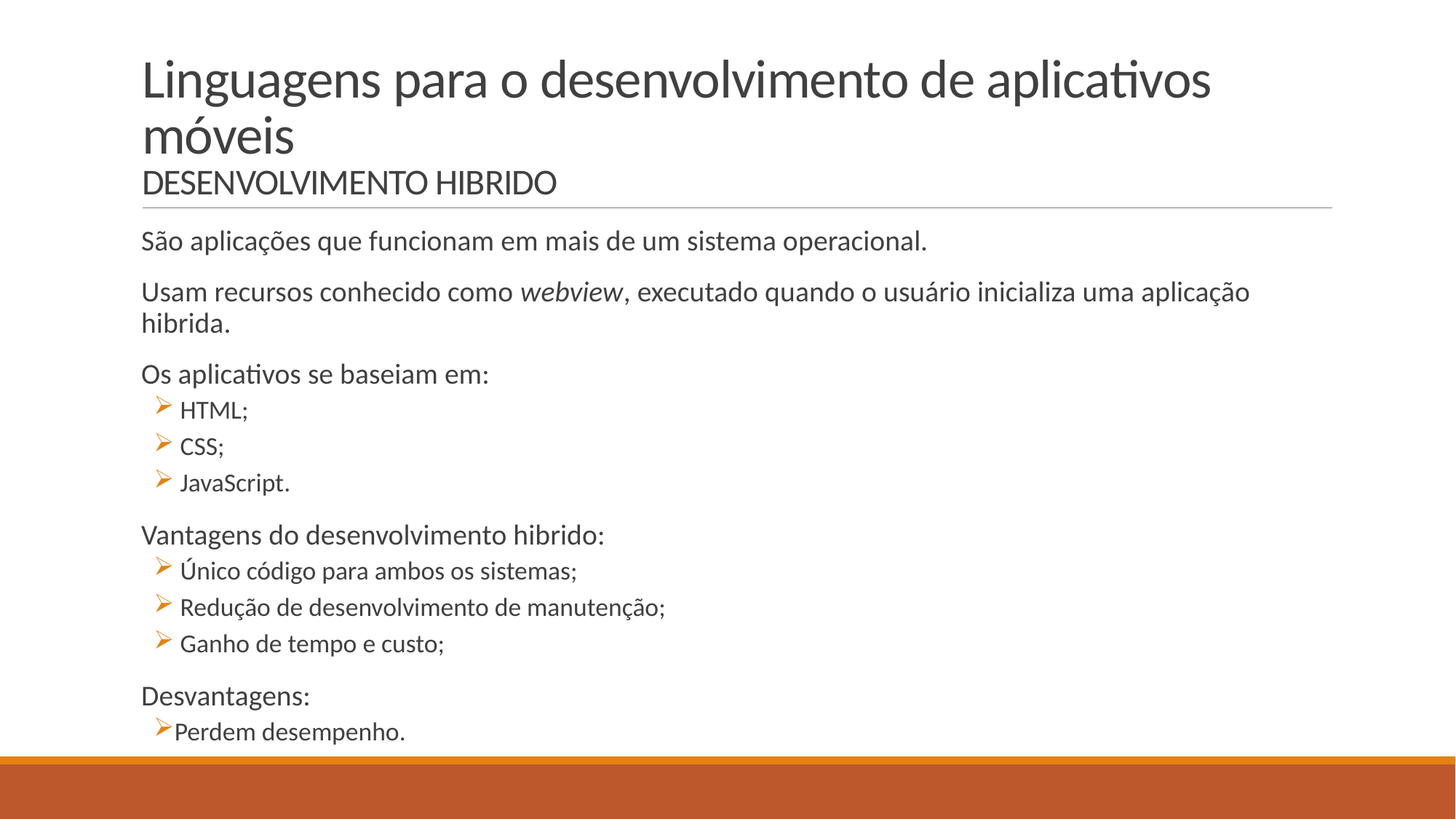

# Linguagens para o desenvolvimento de aplicativos móveis DESENVOLVIMENTO HIBRIDO
São aplicações que funcionam em mais de um sistema operacional.
Usam recursos conhecido como webview, executado quando o usuário inicializa uma aplicação hibrida.
Os aplicativos se baseiam em:
 HTML;
 CSS;
 JavaScript.
Vantagens do desenvolvimento hibrido:
 Único código para ambos os sistemas;
 Redução de desenvolvimento de manutenção;
 Ganho de tempo e custo;
Desvantagens:
Perdem desempenho.